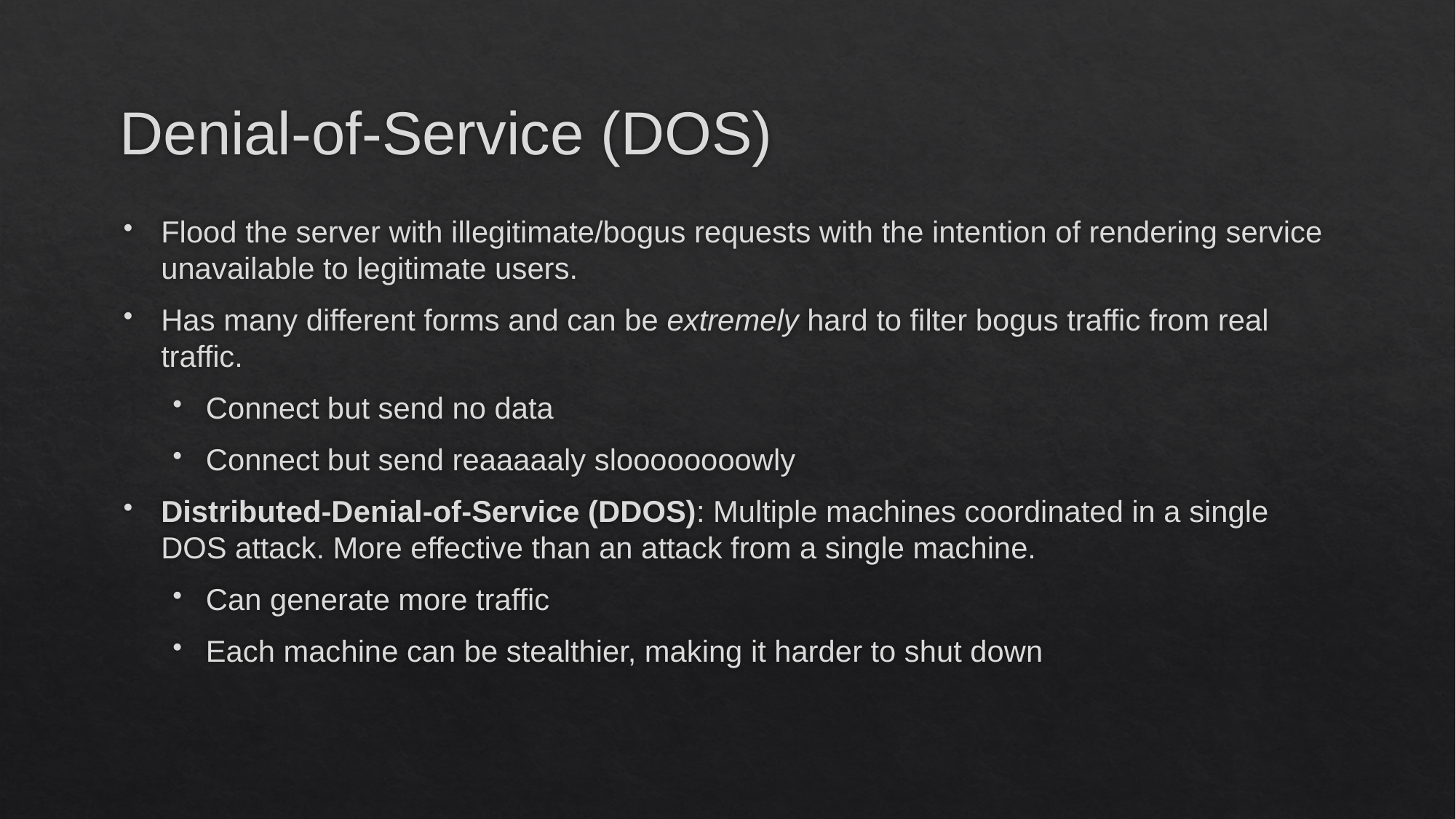

# Denial-of-Service (DOS)
Flood the server with illegitimate/bogus requests with the intention of rendering service unavailable to legitimate users.
Has many different forms and can be extremely hard to filter bogus traffic from real traffic.
Connect but send no data
Connect but send reaaaaaly sloooooooowly
Distributed-Denial-of-Service (DDOS): Multiple machines coordinated in a single DOS attack. More effective than an attack from a single machine.
Can generate more traffic
Each machine can be stealthier, making it harder to shut down